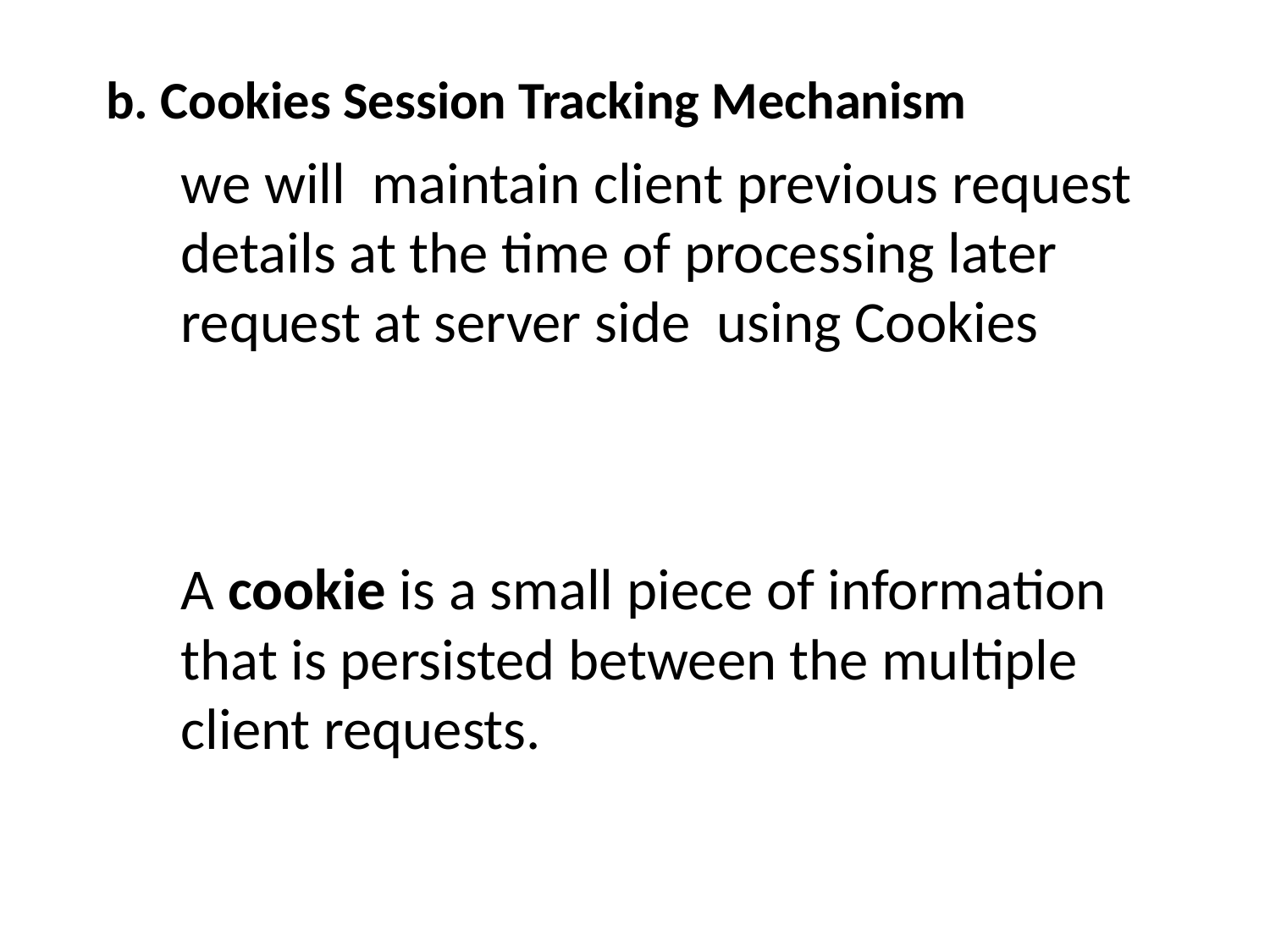

b. Cookies Session Tracking Mechanism
we will  maintain client previous request details at the time of processing later request at server side  using Cookies
A cookie is a small piece of information that is persisted between the multiple client requests.